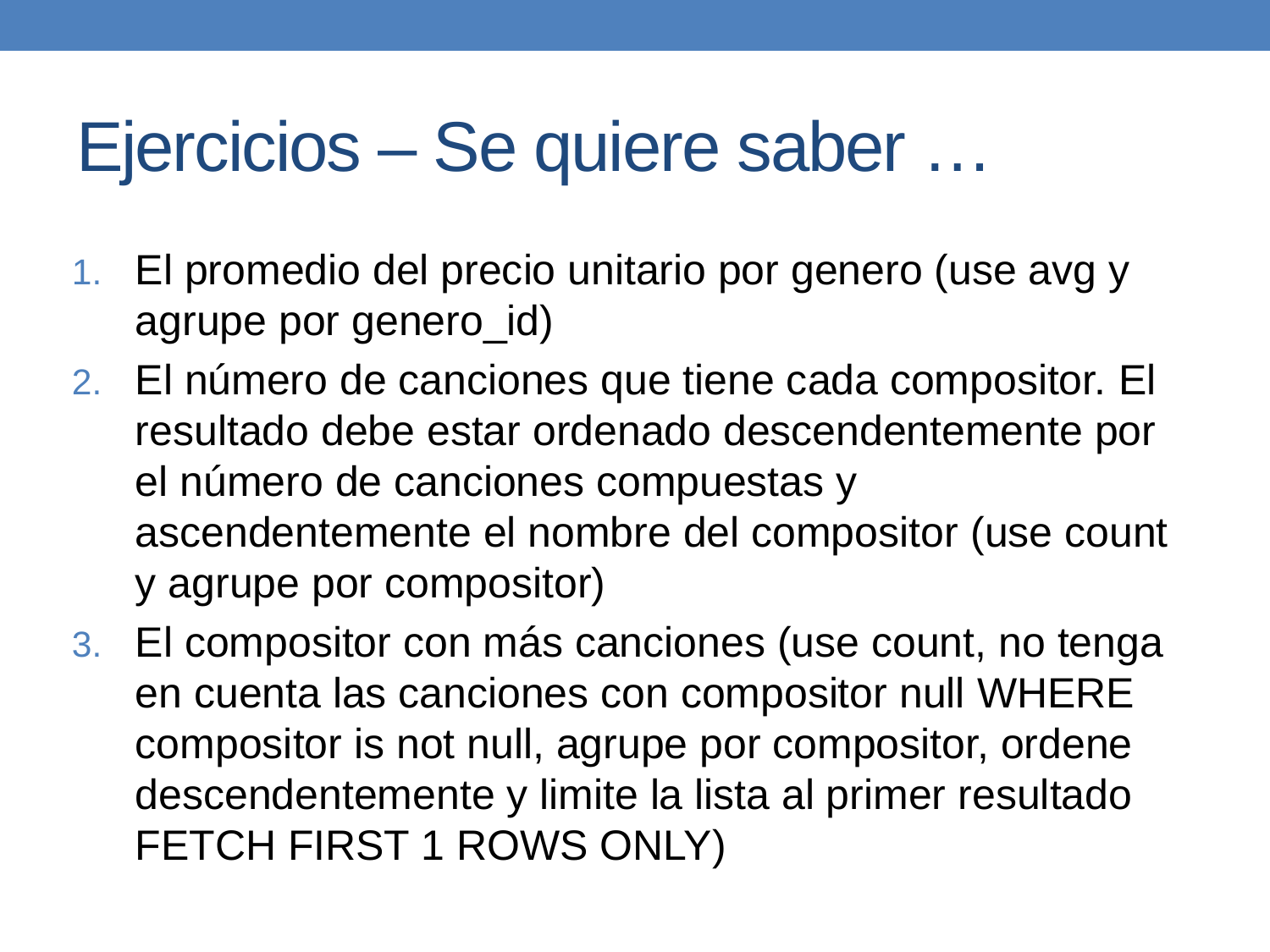

# Ejercicios – Se quiere saber …
El promedio del precio unitario por genero (use avg y agrupe por genero_id)
El número de canciones que tiene cada compositor. El resultado debe estar ordenado descendentemente por el número de canciones compuestas y ascendentemente el nombre del compositor (use count y agrupe por compositor)
El compositor con más canciones (use count, no tenga en cuenta las canciones con compositor null WHERE compositor is not null, agrupe por compositor, ordene descendentemente y limite la lista al primer resultado FETCH FIRST 1 ROWS ONLY)